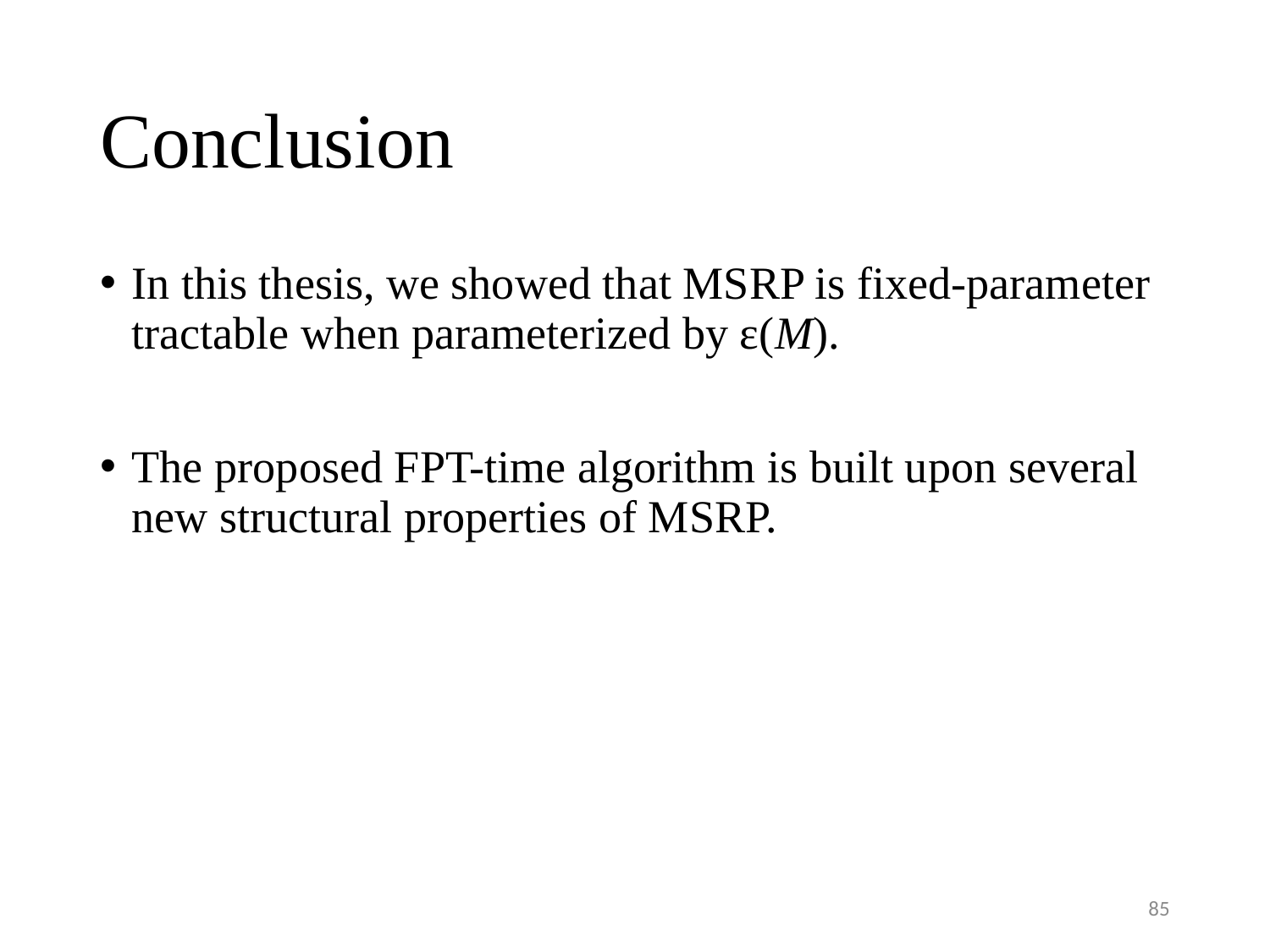

# Conclusion
In this thesis, we showed that MSRP is fixed-parameter tractable when parameterized by ε(M).

The proposed FPT-time algorithm is built upon several new structural properties of MSRP.
85